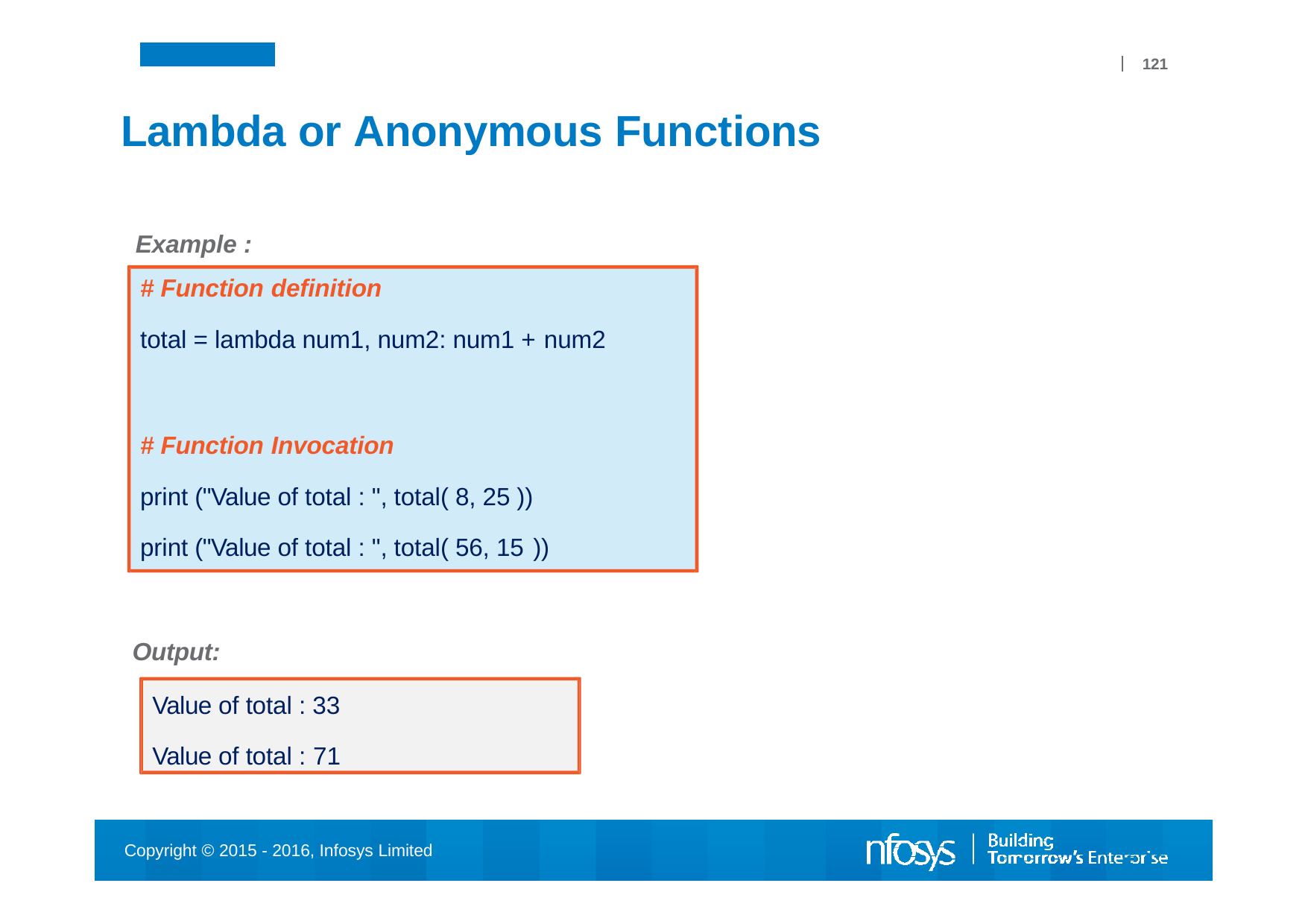

121
# Lambda or Anonymous Functions
Example :
# Function definition
total = lambda num1, num2: num1 + num2

# Function Invocation
print ("Value of total : ", total( 8, 25 ))  print ("Value of total : ", total( 56, 15 ))

Output:
Value of total : 33  Value of total : 71

Copyright © 2015 - 2016, Infosys Limited